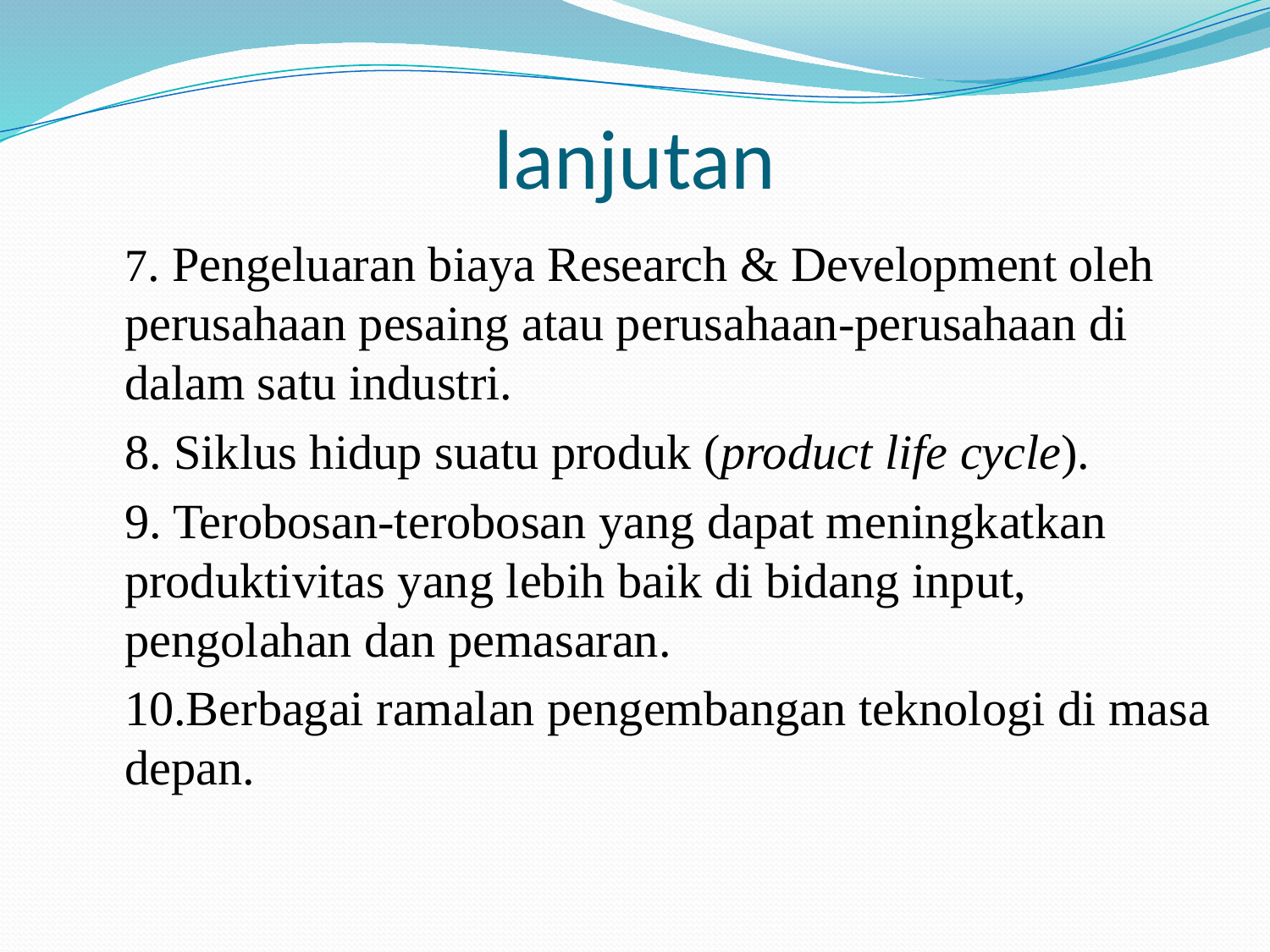

# lanjutan
7. Pengeluaran biaya Research & Development oleh perusahaan pesaing atau perusahaan-perusahaan di dalam satu industri.
8. Siklus hidup suatu produk (product life cycle).
9. Terobosan-terobosan yang dapat meningkatkan produktivitas yang lebih baik di bidang input, pengolahan dan pemasaran.
10.Berbagai ramalan pengembangan teknologi di masa depan.